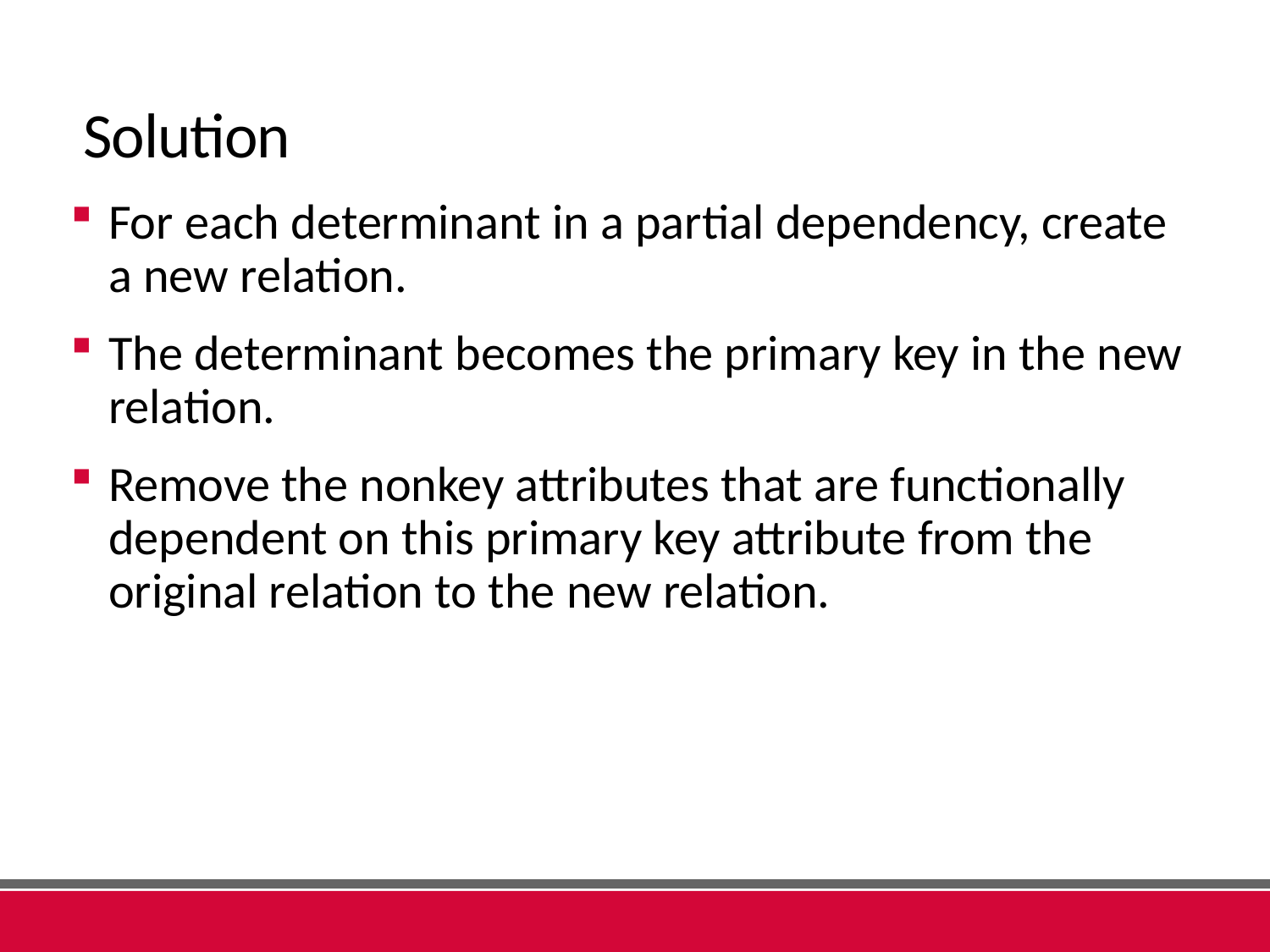

# Solution
For each determinant in a partial dependency, create a new relation.
The determinant becomes the primary key in the new relation.
Remove the nonkey attributes that are functionally dependent on this primary key attribute from the original relation to the new relation.